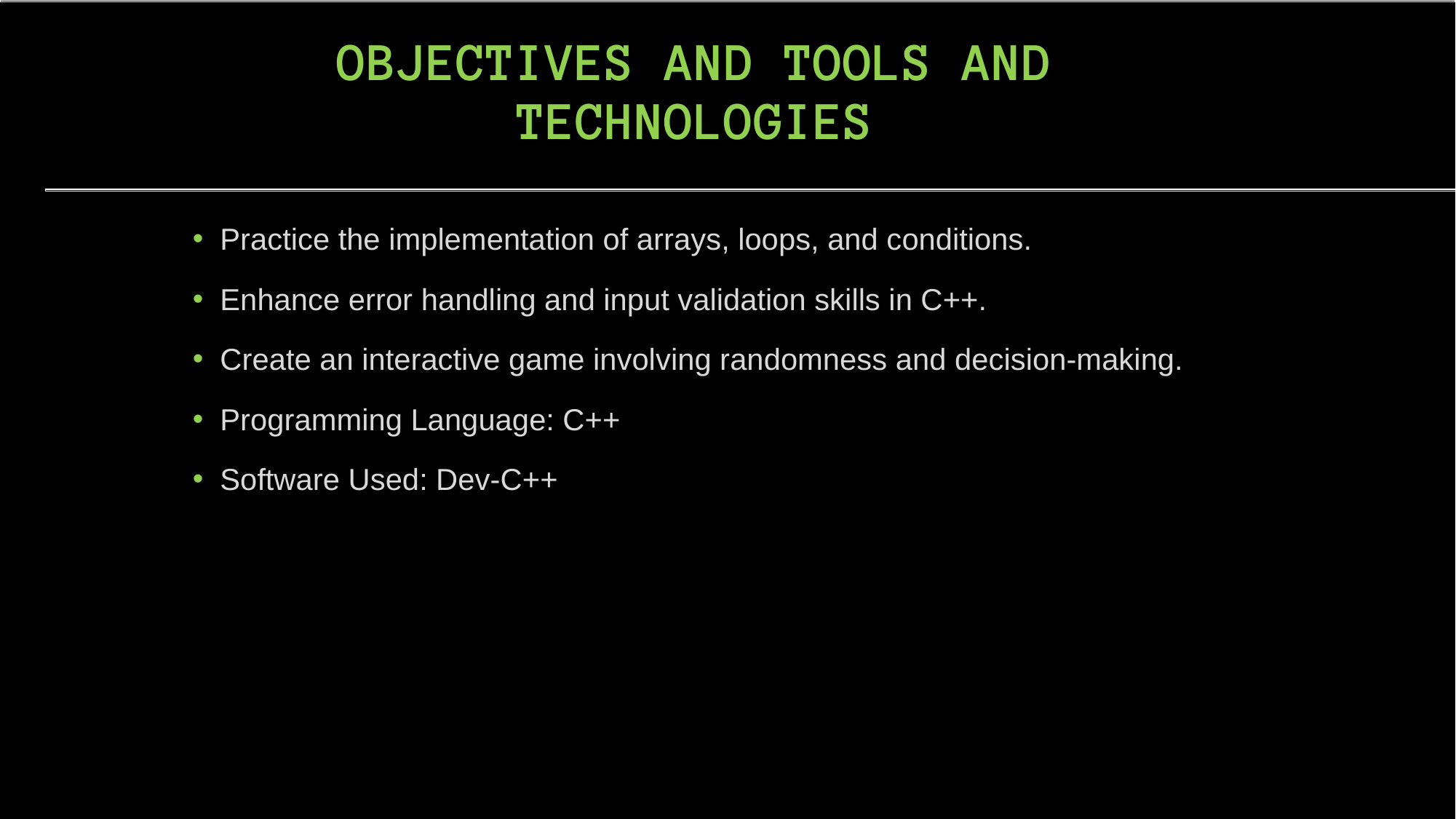

# OBJECTIVES AND TOOLS AND TECHNOLOGIES

Practice the implementation of arrays, loops, and conditions.
Enhance error handling and input validation skills in C++.
Create an interactive game involving randomness and decision-making.
Programming Language: C++
Software Used: Dev-C++